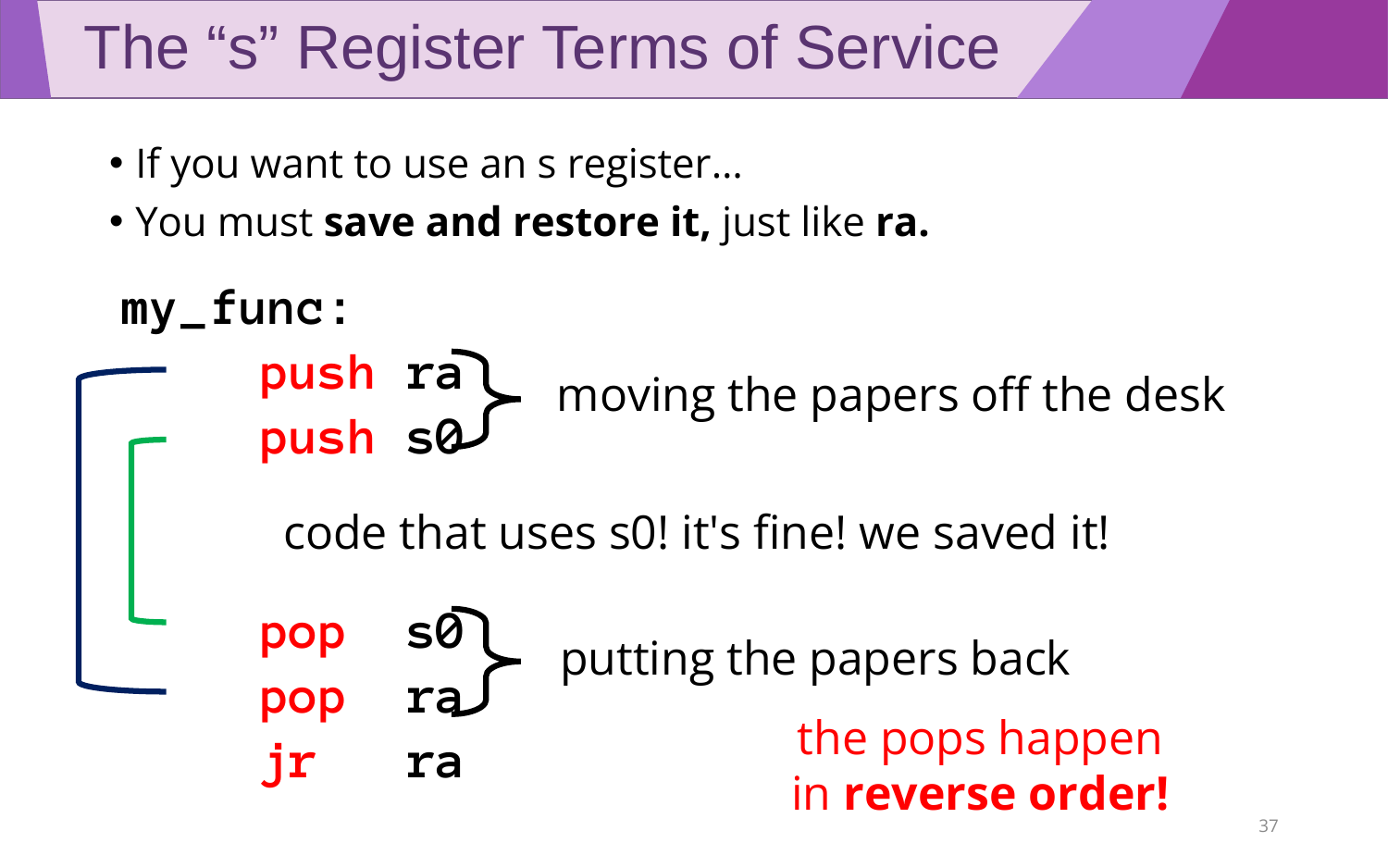

# The “s” Register Terms of Service
If you want to use an s register…
You must save and restore it, just like ra.

my_func:
	push ra
	push s0

	pop  s0
	pop  ra
	jr   ra

moving the papers off the desk

code that uses s0! it's fine! we saved it!

putting the papers back
the pops happen in reverse order!
37